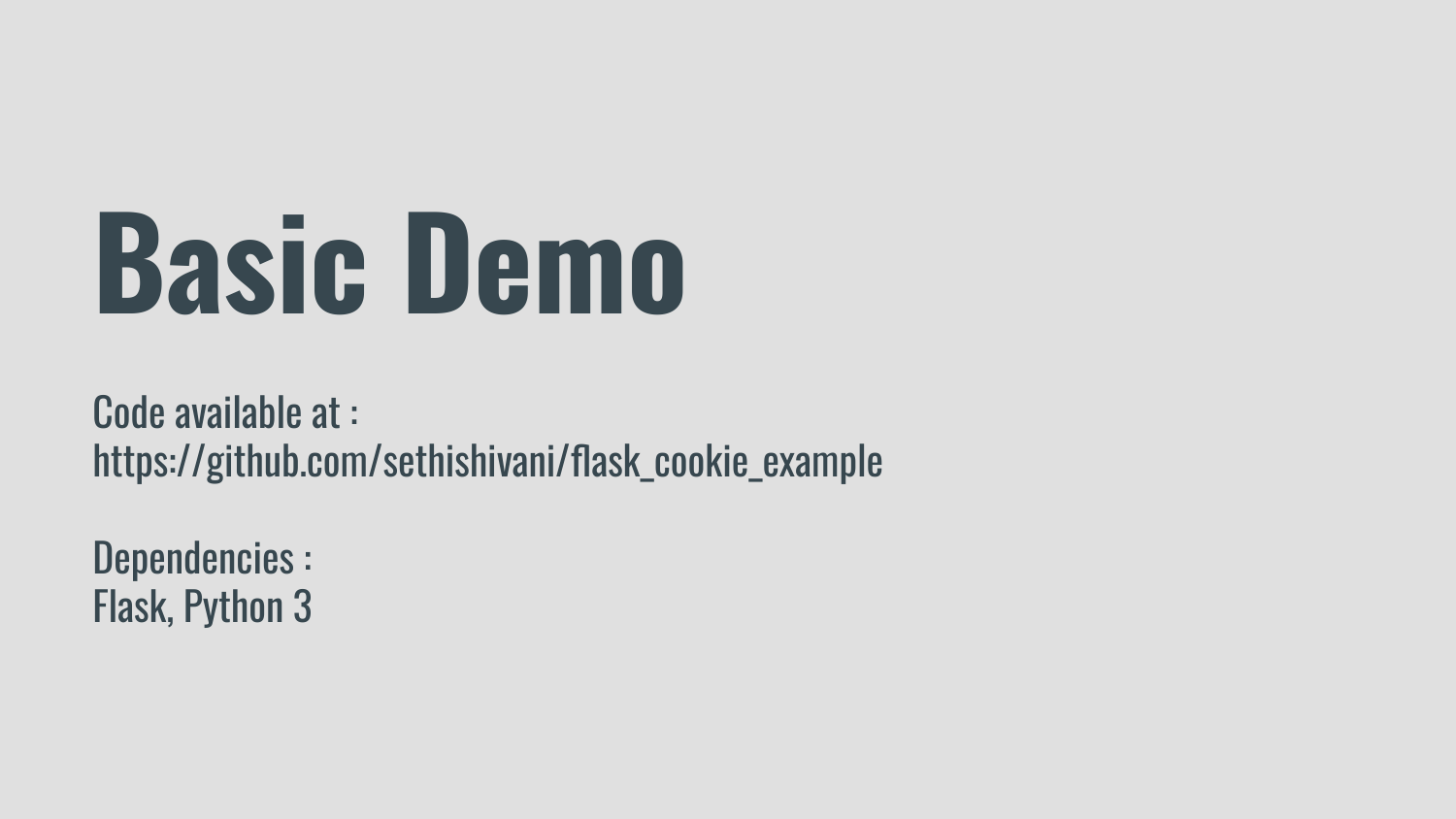

# Basic Demo

Code available at :  https://github.com/sethishivani/flask_cookie_example

Dependencies :
Flask, Python 3